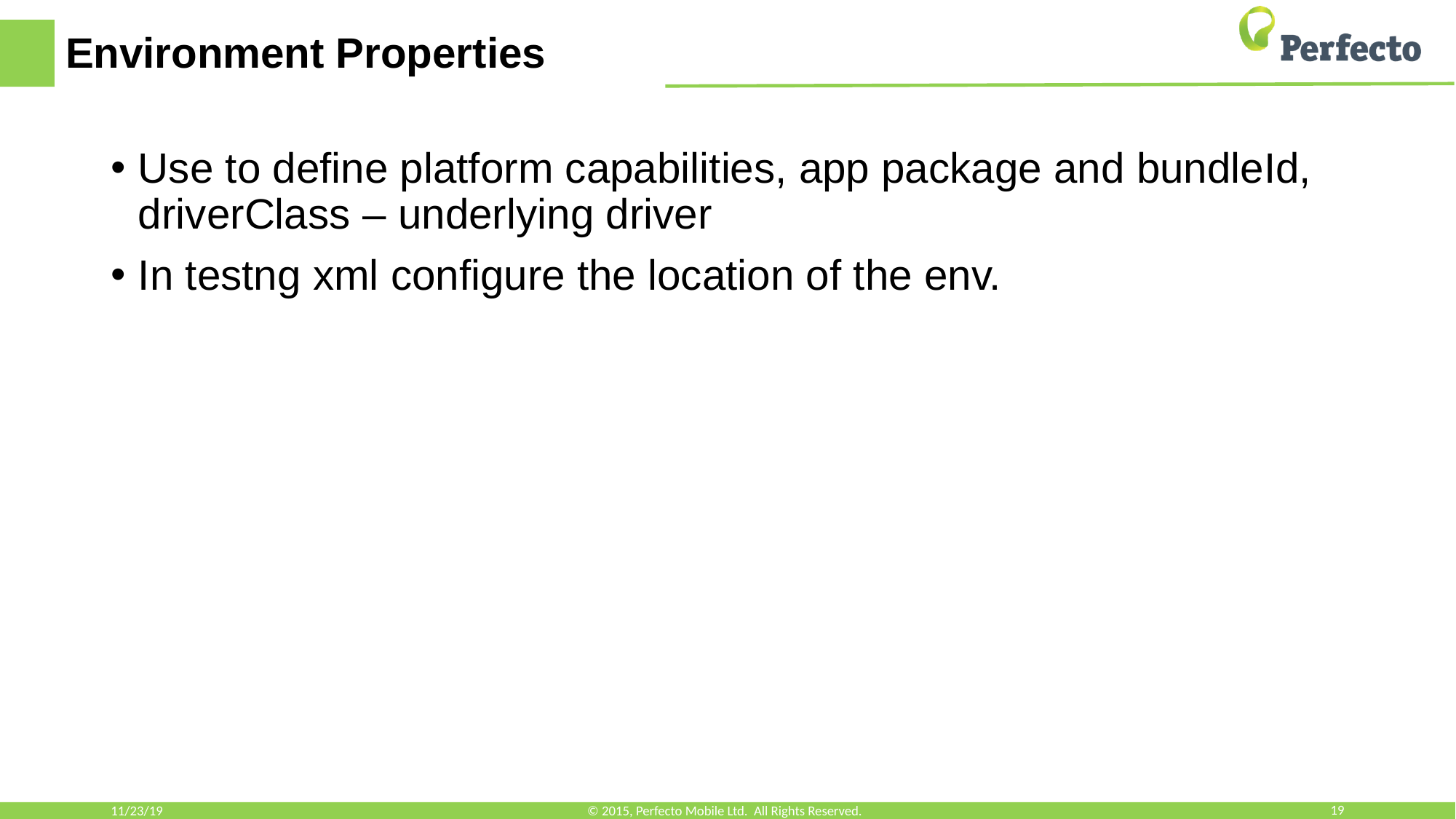

# Environment Properties
Use to define platform capabilities, app package and bundleId, driverClass – underlying driver
In testng xml configure the location of the env.

11/23/19
© 2015, Perfecto Mobile Ltd.  All Rights Reserved.
19